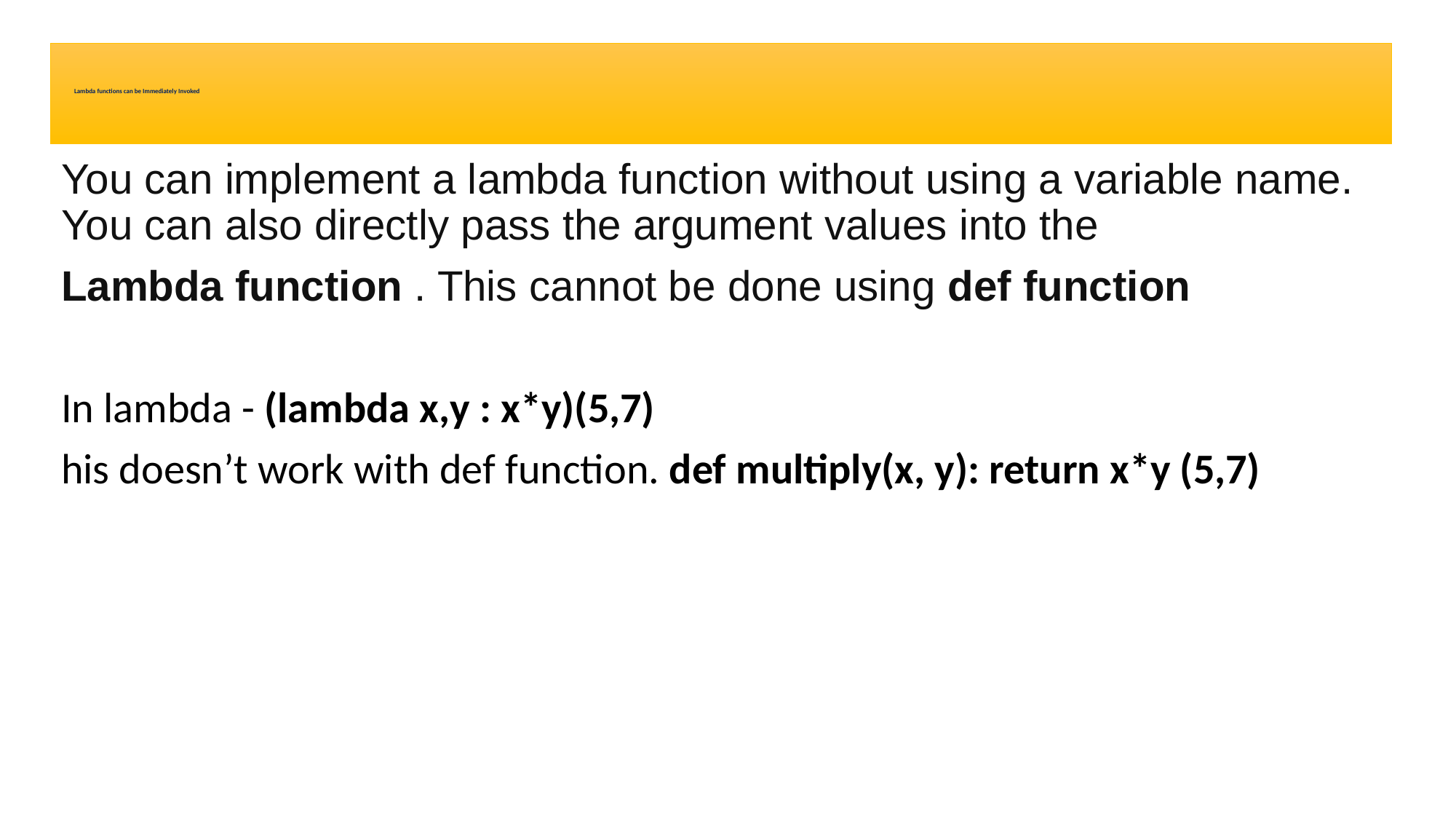

# Lambda functions can be Immediately Invoked
You can implement a lambda function without using a variable name. You can also directly pass the argument values into the
Lambda function . This cannot be done using def function

In lambda - (lambda x,y : x*y)(5,7)
his doesn’t work with def function. def multiply(x, y): return x*y (5,7)